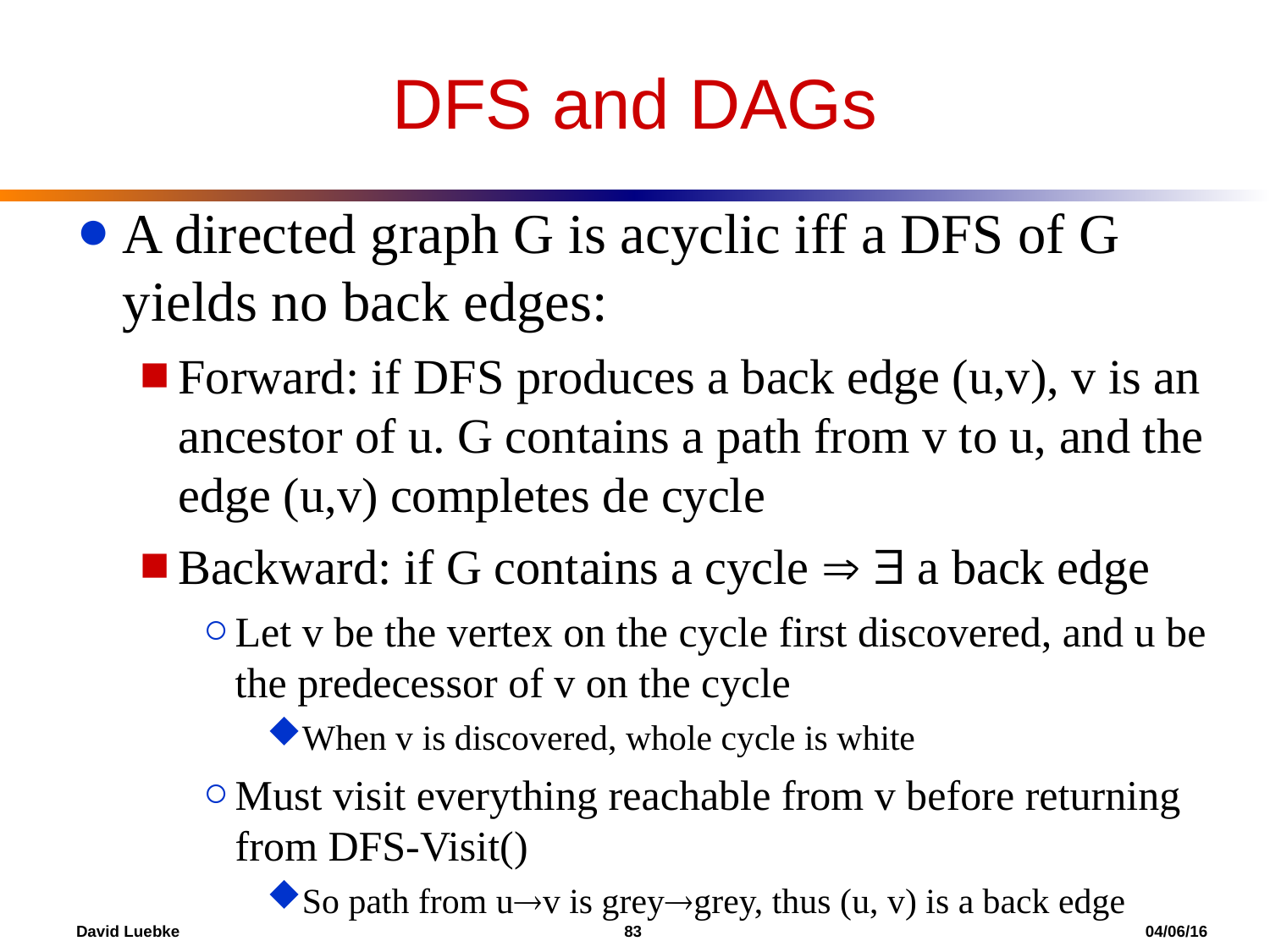

DFS and DAGs
A directed graph G is acyclic iff a DFS of G yields no back edges:
Forward: if DFS produces a back edge (u,v), v is an ancestor of u. G contains a path from v to u, and the edge (u,v) completes de cycle
Backward: if G contains a cycle ⇒ ∃ a back edge
Let v be the vertex on the cycle first discovered, and u be the predecessor of v on the cycle
When v is discovered, whole cycle is white
Must visit everything reachable from v before returning from DFS-Visit()
So path from u→v is grey→grey, thus (u, v) is a back edge
David Luebke				         83 				            04/06/16